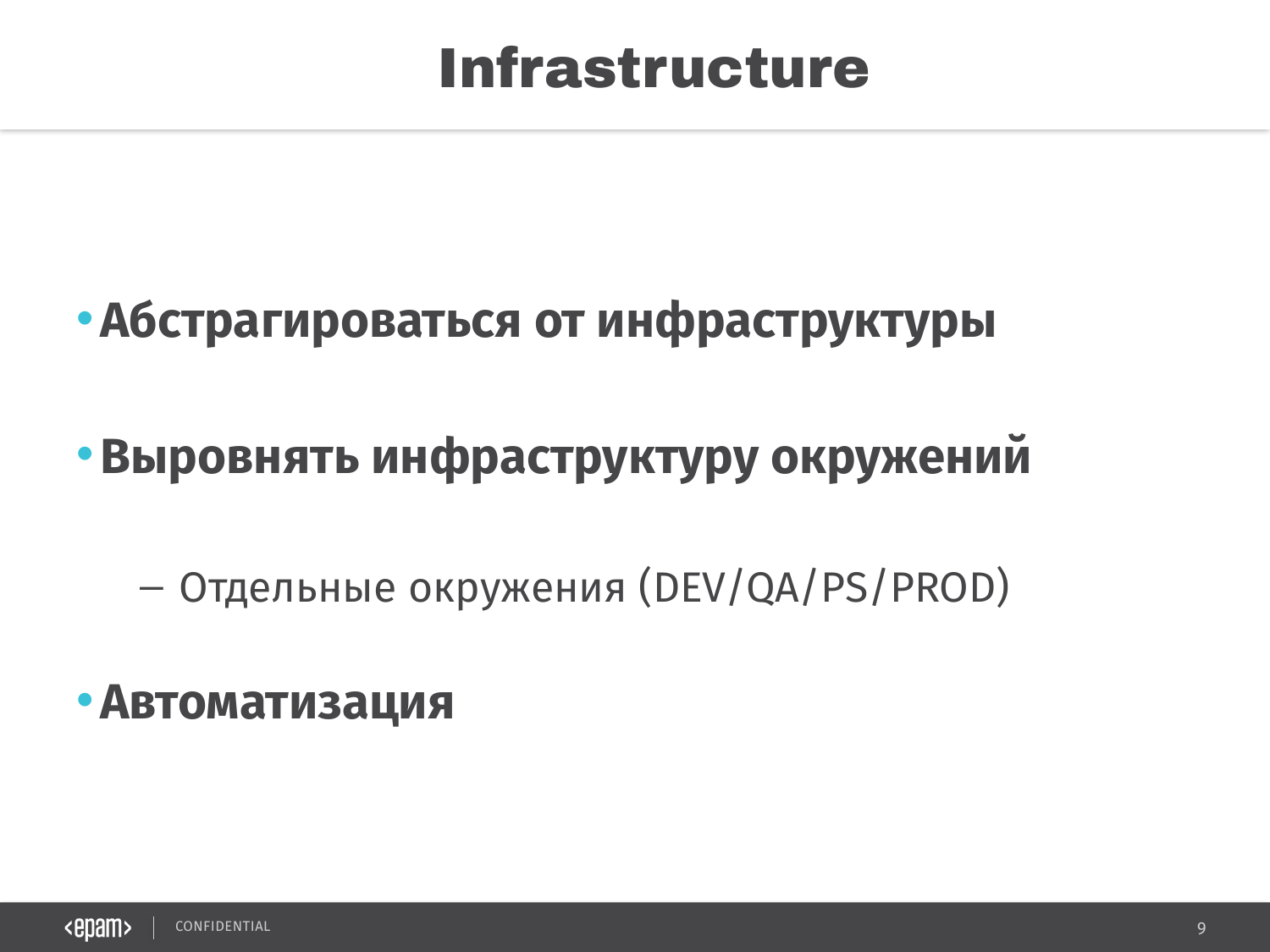

Infrastructure
Абстрагироваться от инфраструктуры
Выровнять инфраструктуру окружений
Отдельные окружения (DEV/QA/PS/PROD)
Автоматизация